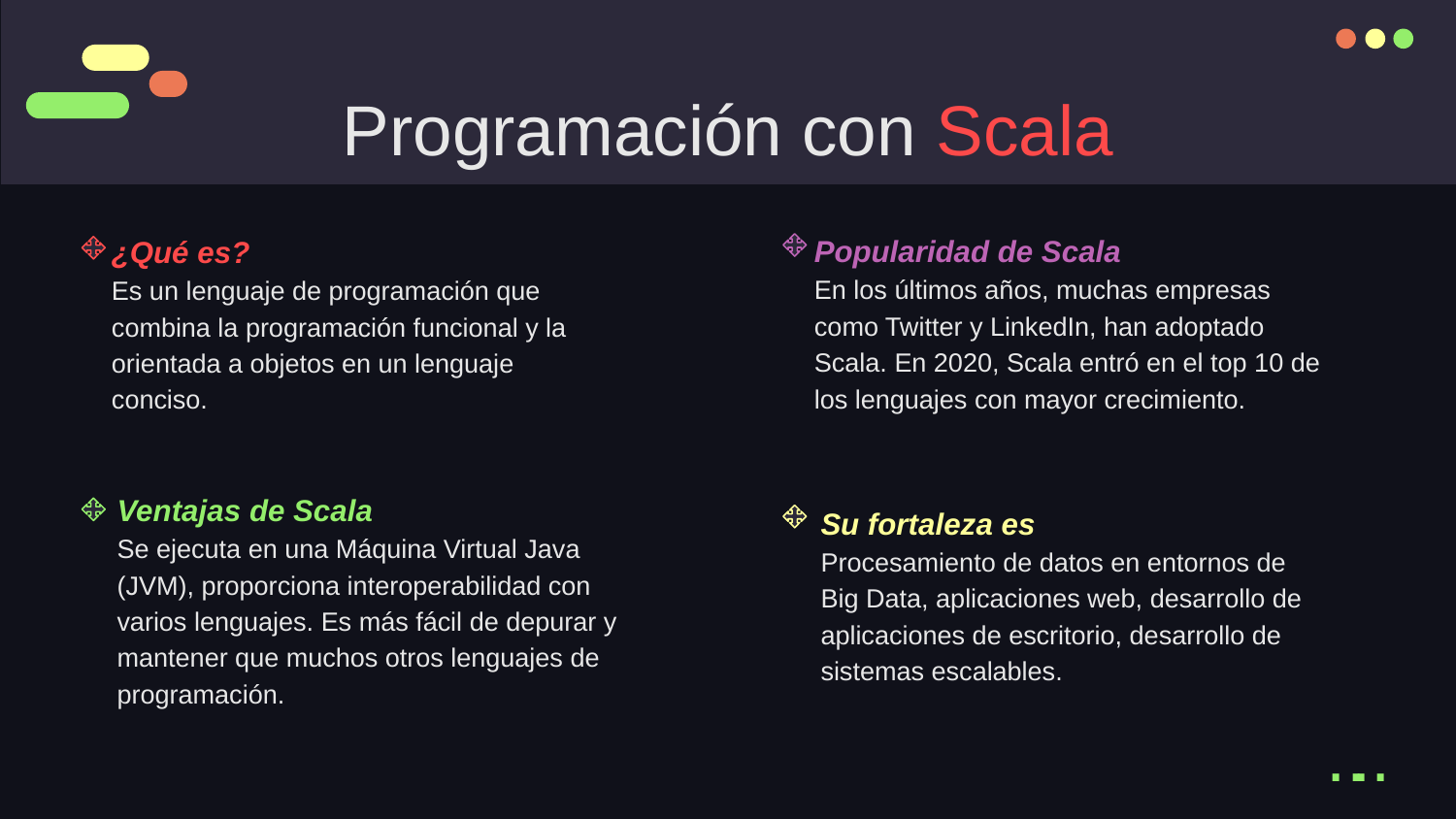

# Programación con Scala

Popularidad de Scala
En los últimos años, muchas empresas como Twitter y LinkedIn, han adoptado Scala. En 2020, Scala entró en el top 10 de los lenguajes con mayor crecimiento.

¿Qué es?
Es un lenguaje de programación que combina la programación funcional y la orientada a objetos en un lenguaje conciso.

Ventajas de Scala
Se ejecuta en una Máquina Virtual Java (JVM), proporciona interoperabilidad con varios lenguajes. Es más fácil de depurar y mantener que muchos otros lenguajes de programación.
Su fortaleza es
Procesamiento de datos en entornos de Big Data, aplicaciones web, desarrollo de aplicaciones de escritorio, desarrollo de sistemas escalables.

..
..